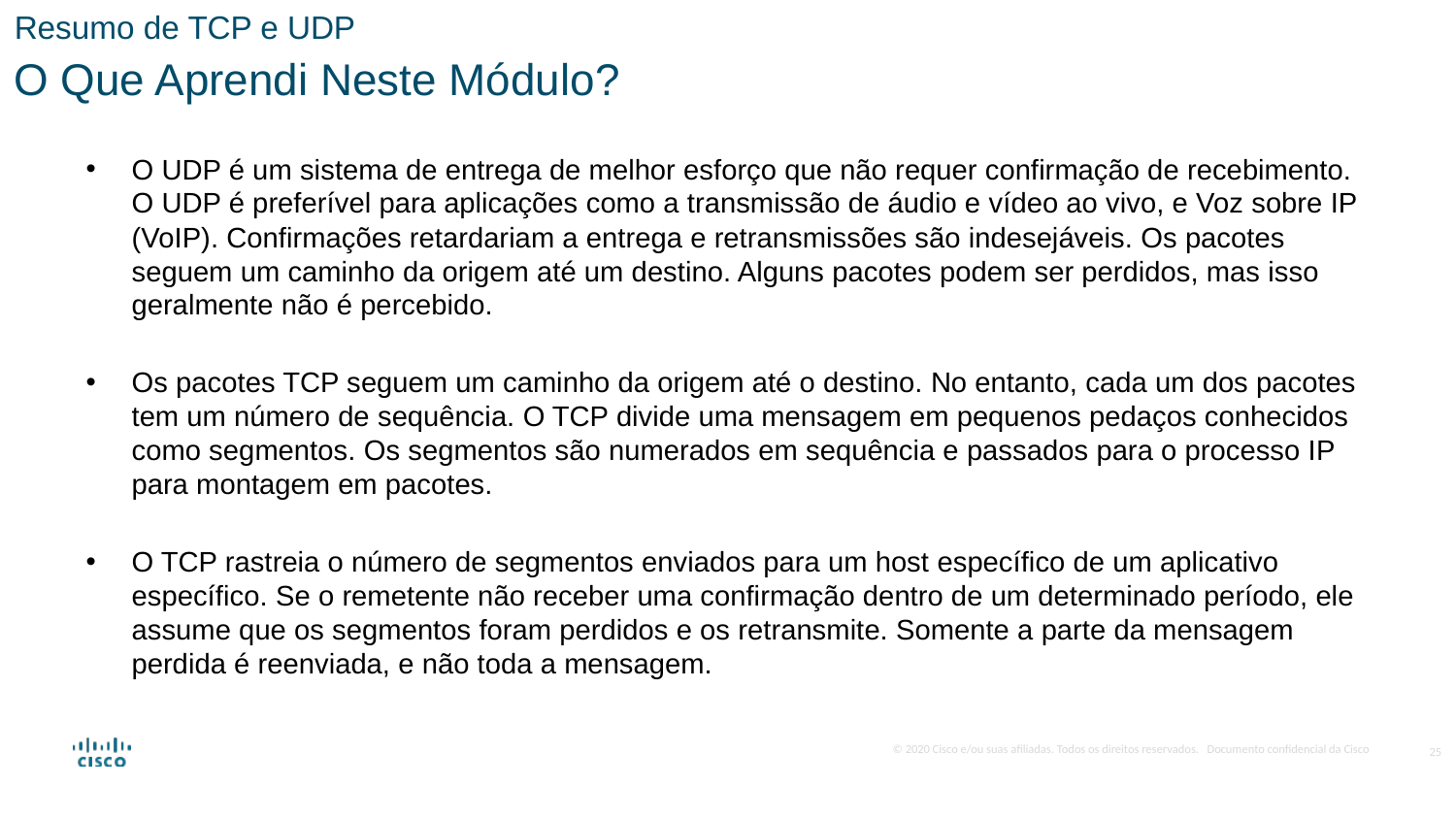

Resumo de TCP e UDP
O Que Aprendi Neste Módulo?
O UDP é um sistema de entrega de melhor esforço que não requer confirmação de recebimento. O UDP é preferível para aplicações como a transmissão de áudio e vídeo ao vivo, e Voz sobre IP (VoIP). Confirmações retardariam a entrega e retransmissões são indesejáveis. Os pacotes seguem um caminho da origem até um destino. Alguns pacotes podem ser perdidos, mas isso geralmente não é percebido.

Os pacotes TCP seguem um caminho da origem até o destino. No entanto, cada um dos pacotes tem um número de sequência. O TCP divide uma mensagem em pequenos pedaços conhecidos como segmentos. Os segmentos são numerados em sequência e passados para o processo IP para montagem em pacotes.

O TCP rastreia o número de segmentos enviados para um host específico de um aplicativo específico. Se o remetente não receber uma confirmação dentro de um determinado período, ele assume que os segmentos foram perdidos e os retransmite. Somente a parte da mensagem perdida é reenviada, e não toda a mensagem.

25